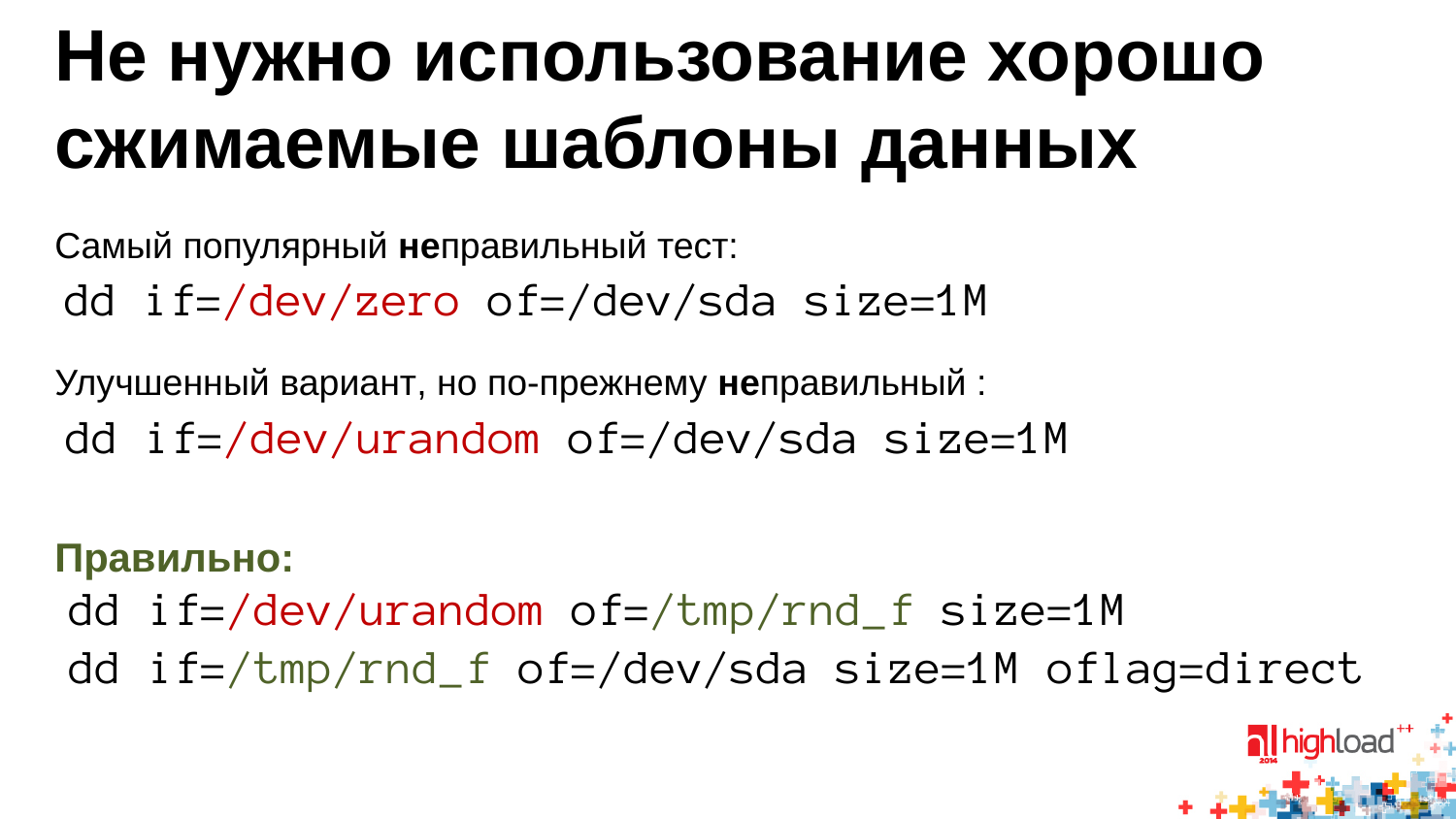

# Не нужно использование хорошо сжимаемые шаблоны данных
Самый популярный неправильный тест:
dd if=/dev/zero of=/dev/sda size=1M
Улучшенный вариант, но по-прежнему неправильный :
dd if=/dev/urandom of=/dev/sda size=1M
Правильно:
dd if=/dev/urandom of=/tmp/rnd_f size=1M
dd if=/tmp/rnd_f of=/dev/sda size=1M oflag=direct